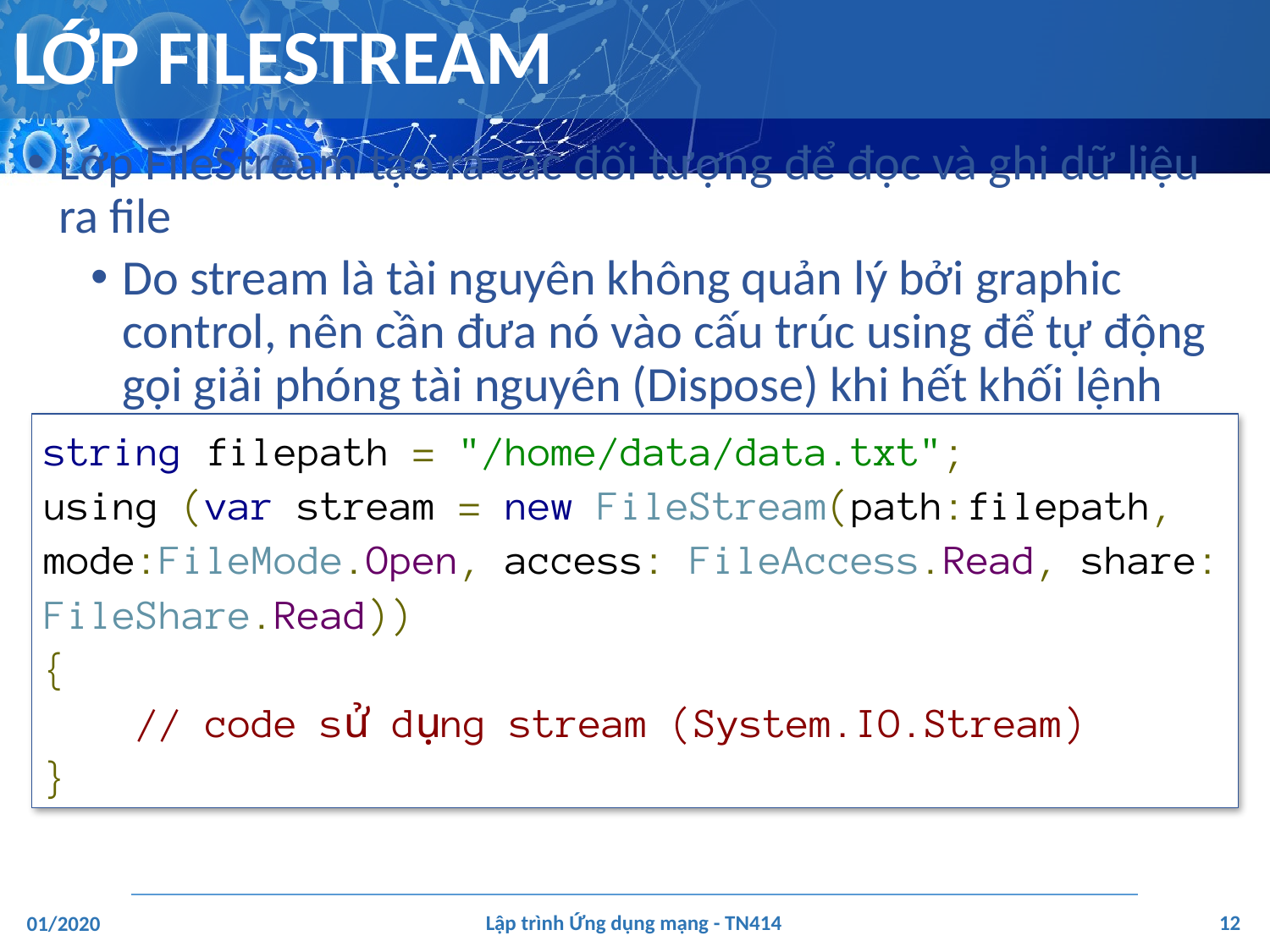

# LỚP FILESTREAM
Lớp FileStream tạo ra các đối tượng để đọc và ghi dữ liệu ra file
Do stream là tài nguyên không quản lý bởi graphic control, nên cần đưa nó vào cấu trúc using để tự động gọi giải phóng tài nguyên (Dispose) khi hết khối lệnh
string filepath = "/home/data/data.txt";
using (var stream = new FileStream(path:filepath, mode:FileMode.Open, access: FileAccess.Read, share: FileShare.Read))
{
    // code sử dụng stream (System.IO.Stream)
}
12
Lập trình Ứng dụng mạng - TN414
01/2020